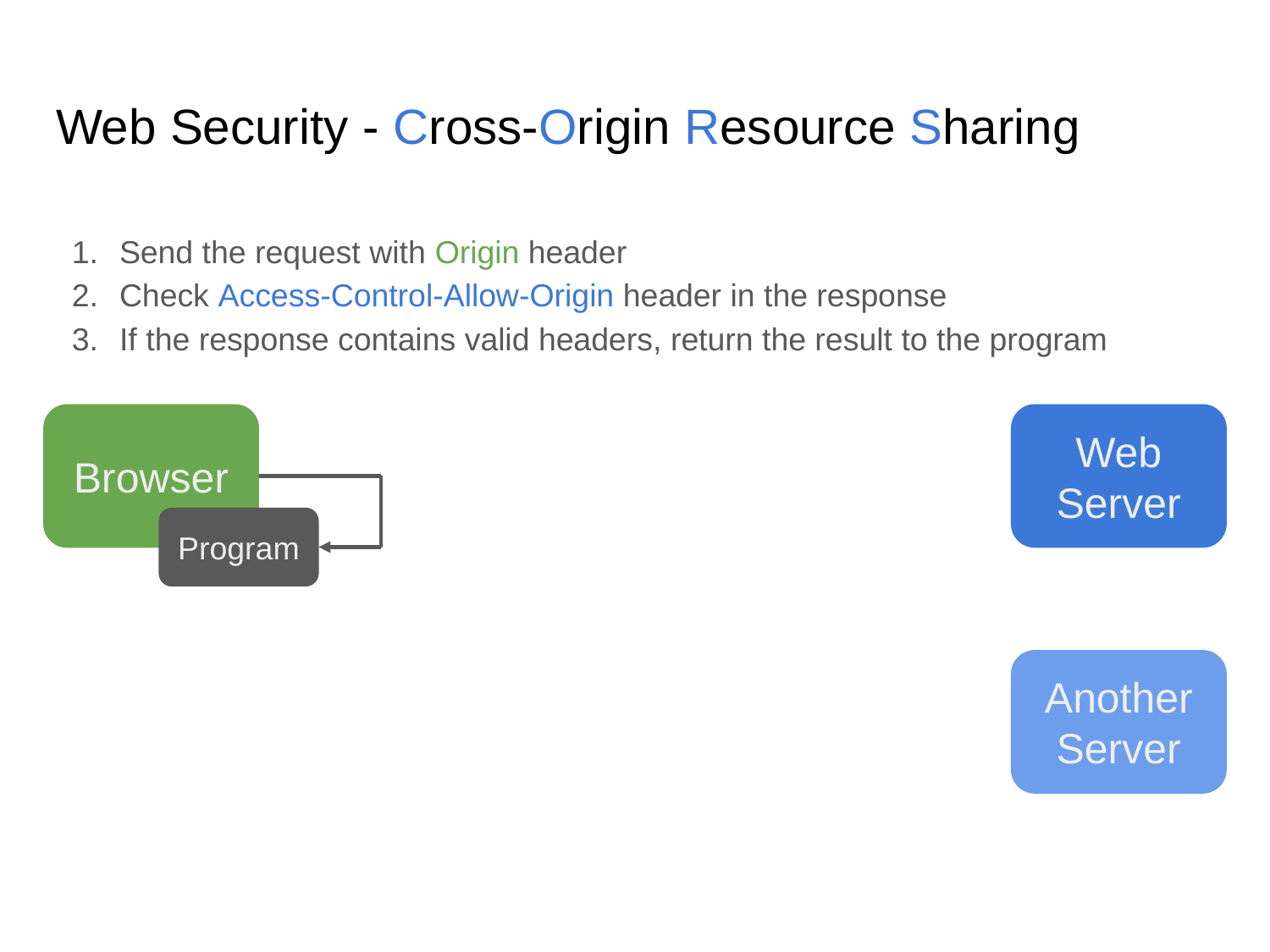

# Web Security - Cross-Origin Resource Sharing
Send the request with Origin header
Check Access-Control-Allow-Origin header in the response
If the response contains valid headers, return the result to the program
Browser
Web Server
Program
Another Server